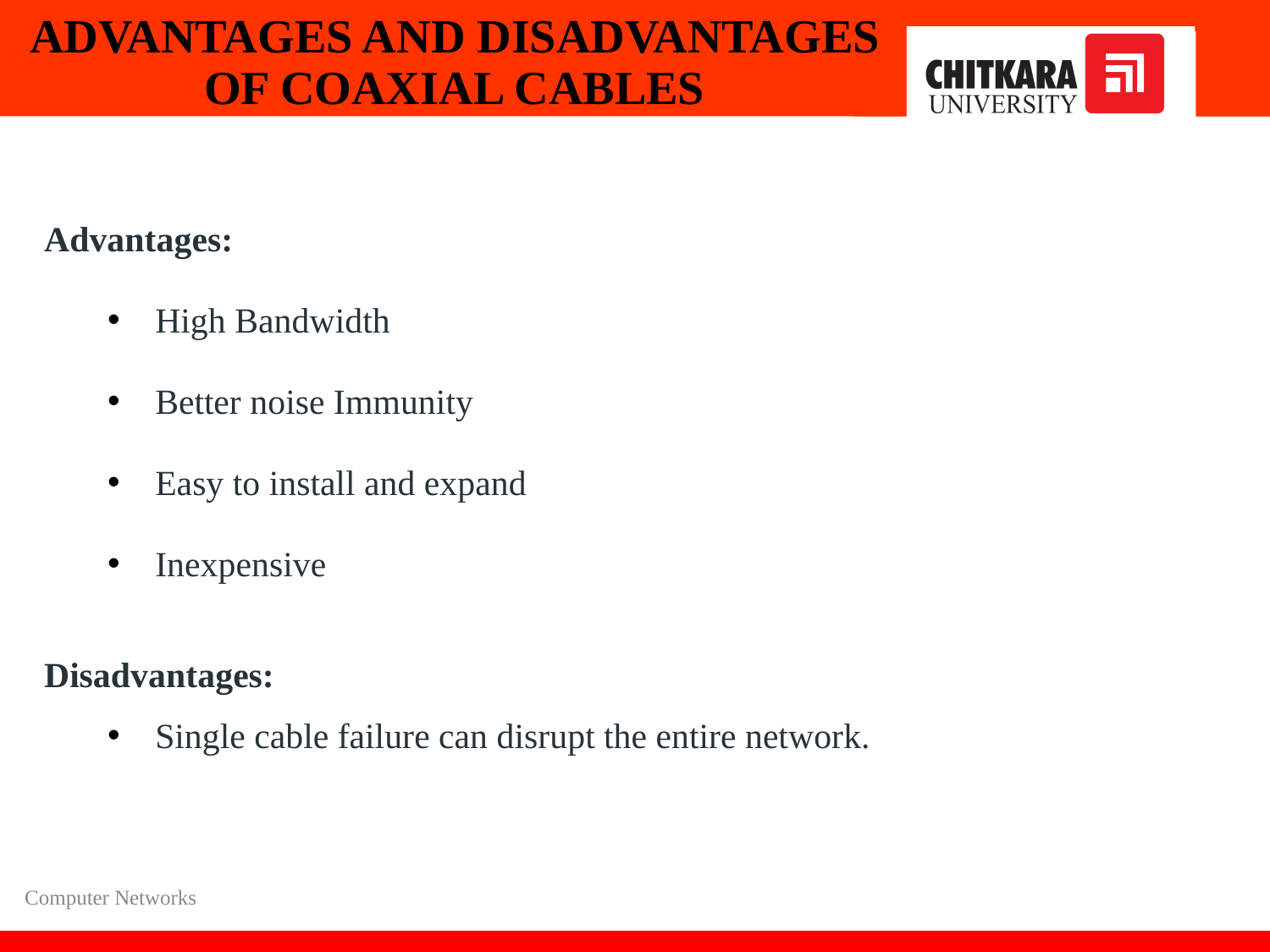

# ADVANTAGES AND DISADVANTAGES OF COAXIAL CABLES
Advantages:
High Bandwidth
Better noise Immunity
Easy to install and expand
Inexpensive

Disadvantages:
Single cable failure can disrupt the entire network.
Computer Networks